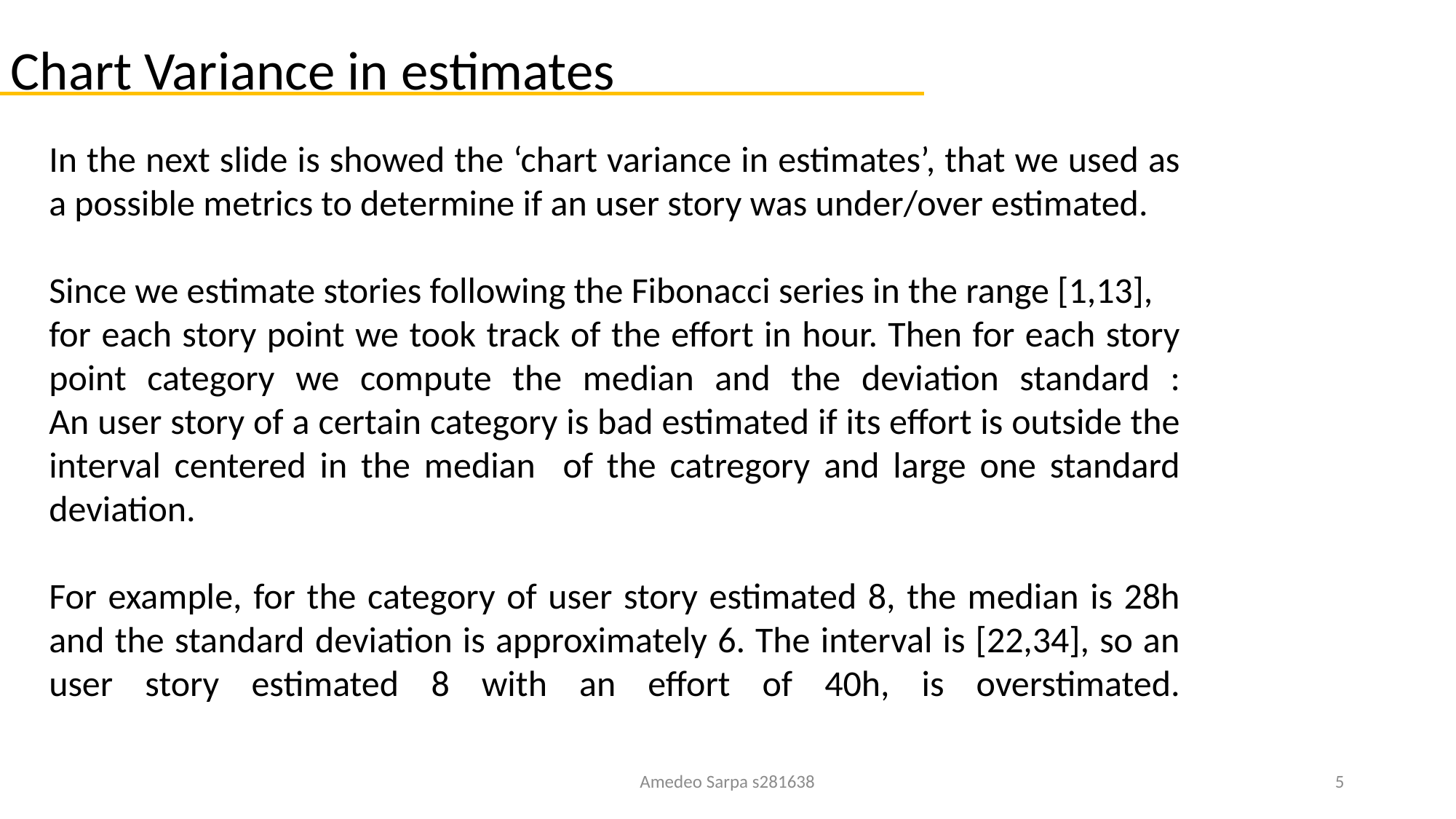

Chart Variance in estimates

In the next slide is showed the ‘chart variance in estimates’, that we used as a possible metrics to determine if an user story was under/over estimated.

Since we estimate stories following the Fibonacci series in the range [1,13],
for each story point we took track of the effort in hour. Then for each story point category we compute the median and the deviation standard :
An user story of a certain category is bad estimated if its effort is outside the interval centered in the median  of the catregory and large one standard deviation.

For example, for the category of user story estimated 8, the median is 28h and the standard deviation is approximately 6. The interval is [22,34], so an user story estimated 8 with an effort of 40h, is overstimated.

Amedeo Sarpa s281638
5